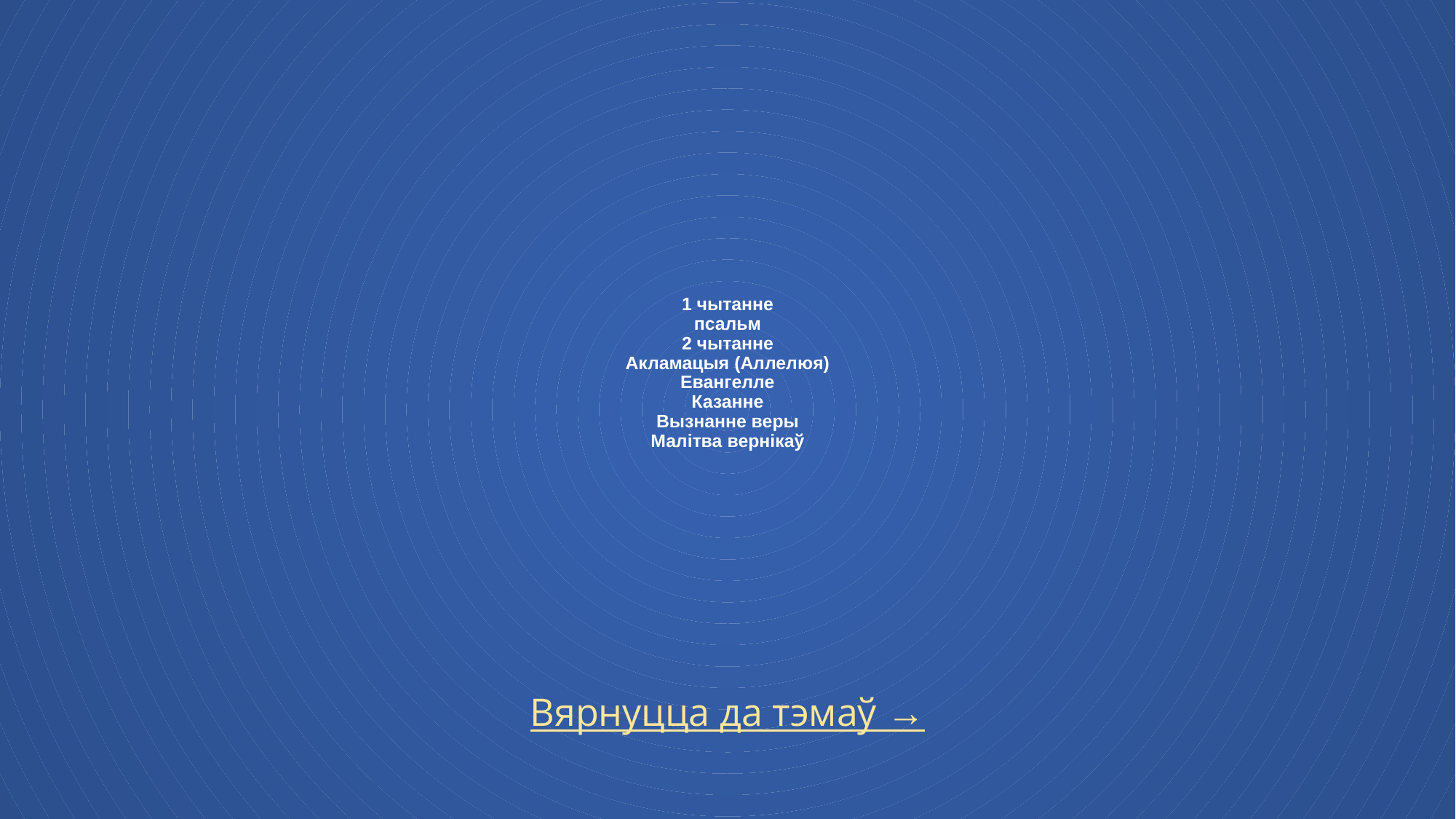

# 1 чытанне псальм 2 чытанне Акламацыя (Аллелюя) Евангелле Казанне Вызнанне веры Малітва вернікаў
Вярнуцца да тэмаў →